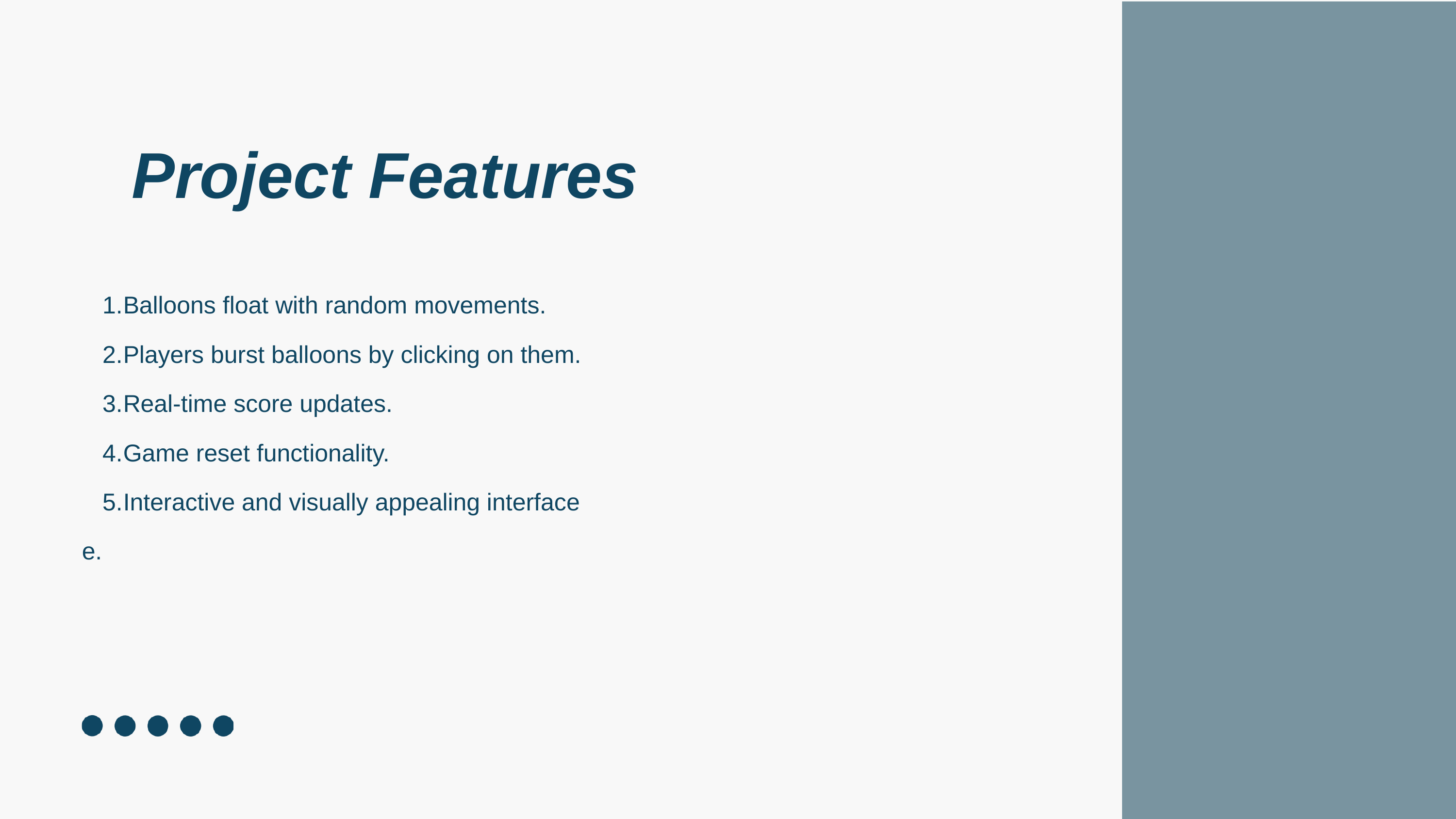

Project Features
Balloons float with random movements.
Players burst balloons by clicking on them.
Real-time score updates.
Game reset functionality.
Interactive and visually appealing interface
e.